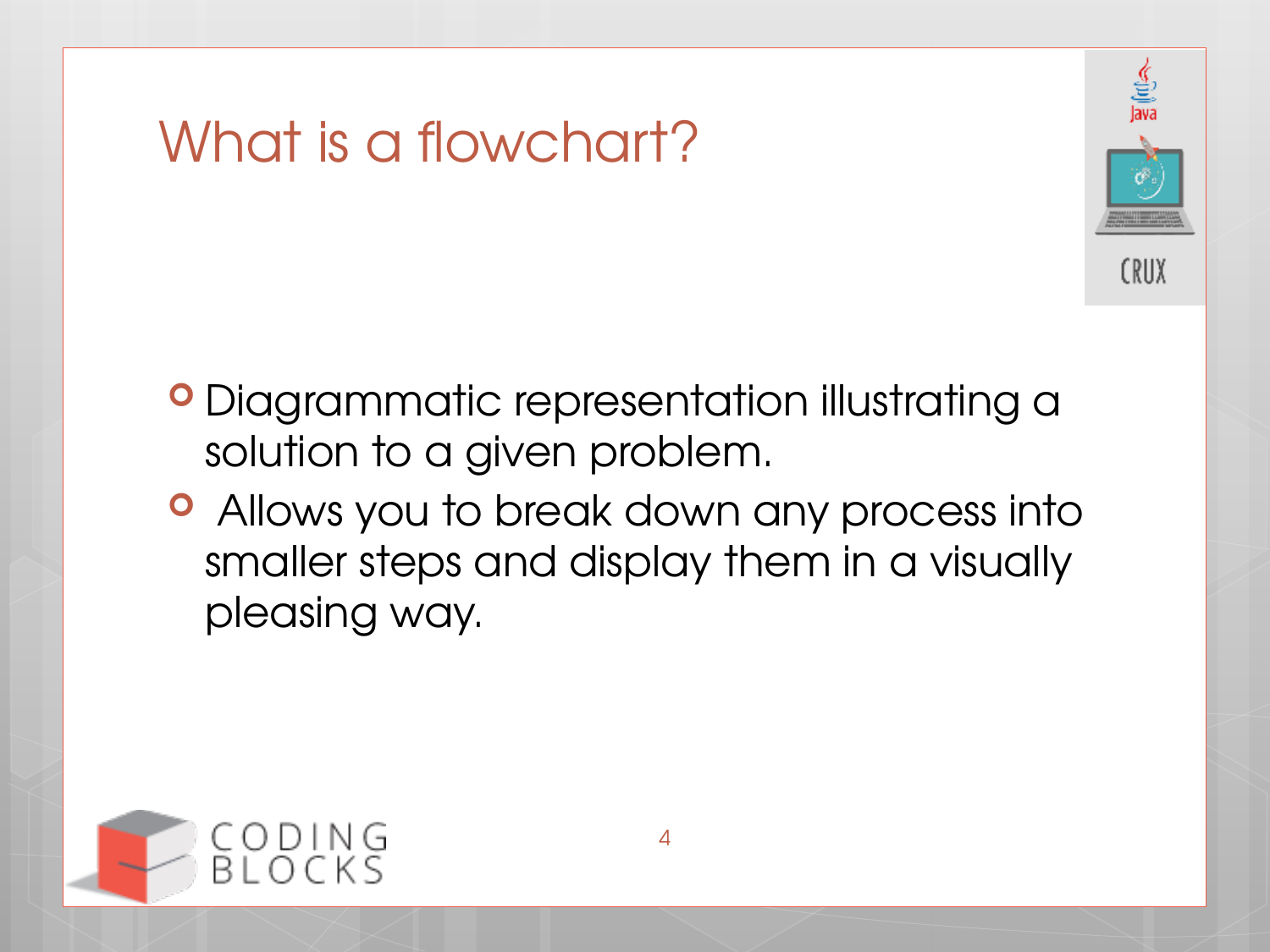

# What is a flowchart?
Diagrammatic representation illustrating a solution to a given problem.
 Allows you to break down any process into smaller steps and display them in a visually pleasing way.
4